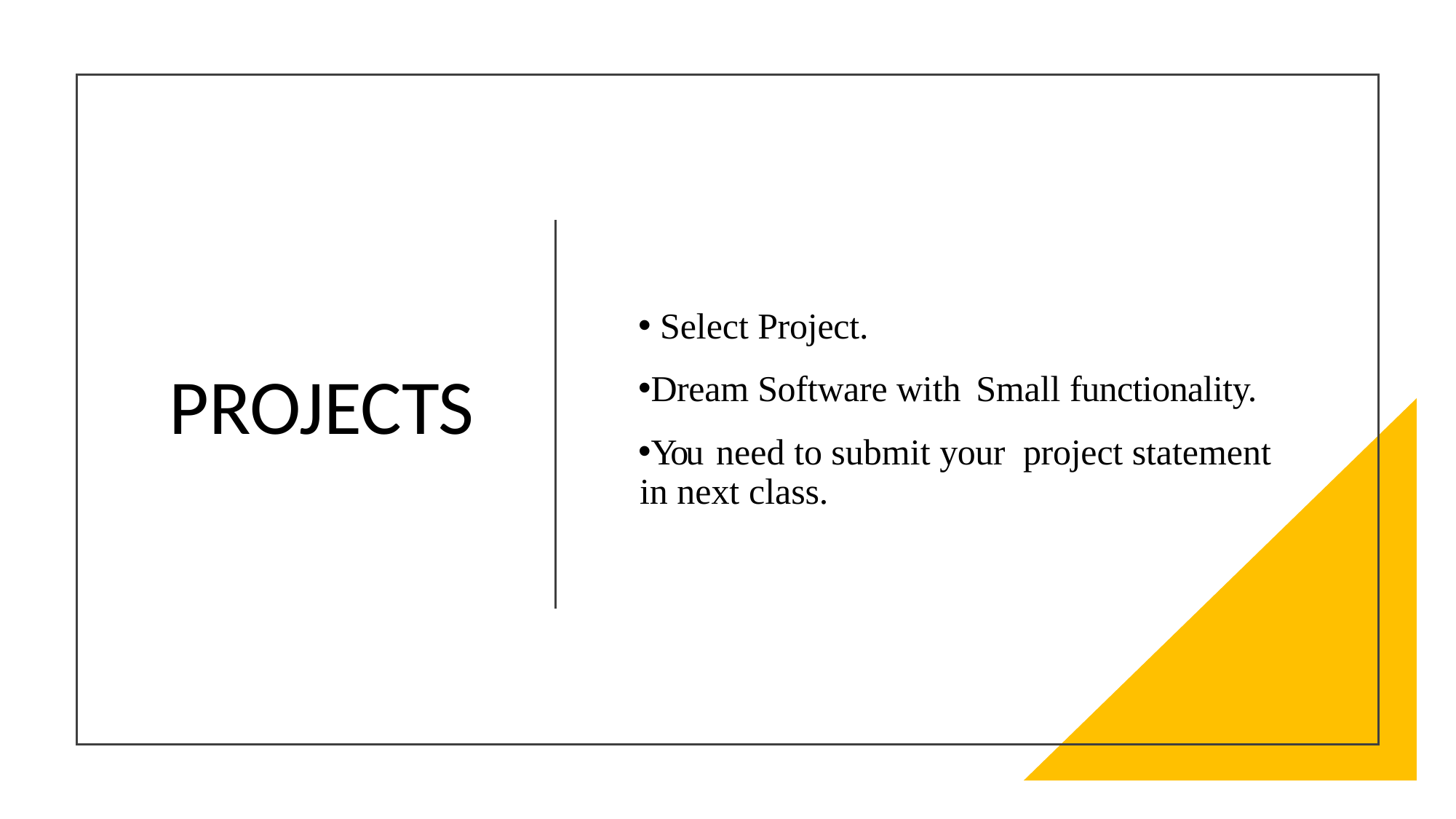

# PROJECTS
 Select Project.
Dream Software with       Small functionality.
You  need to submit your  project statement in next class.